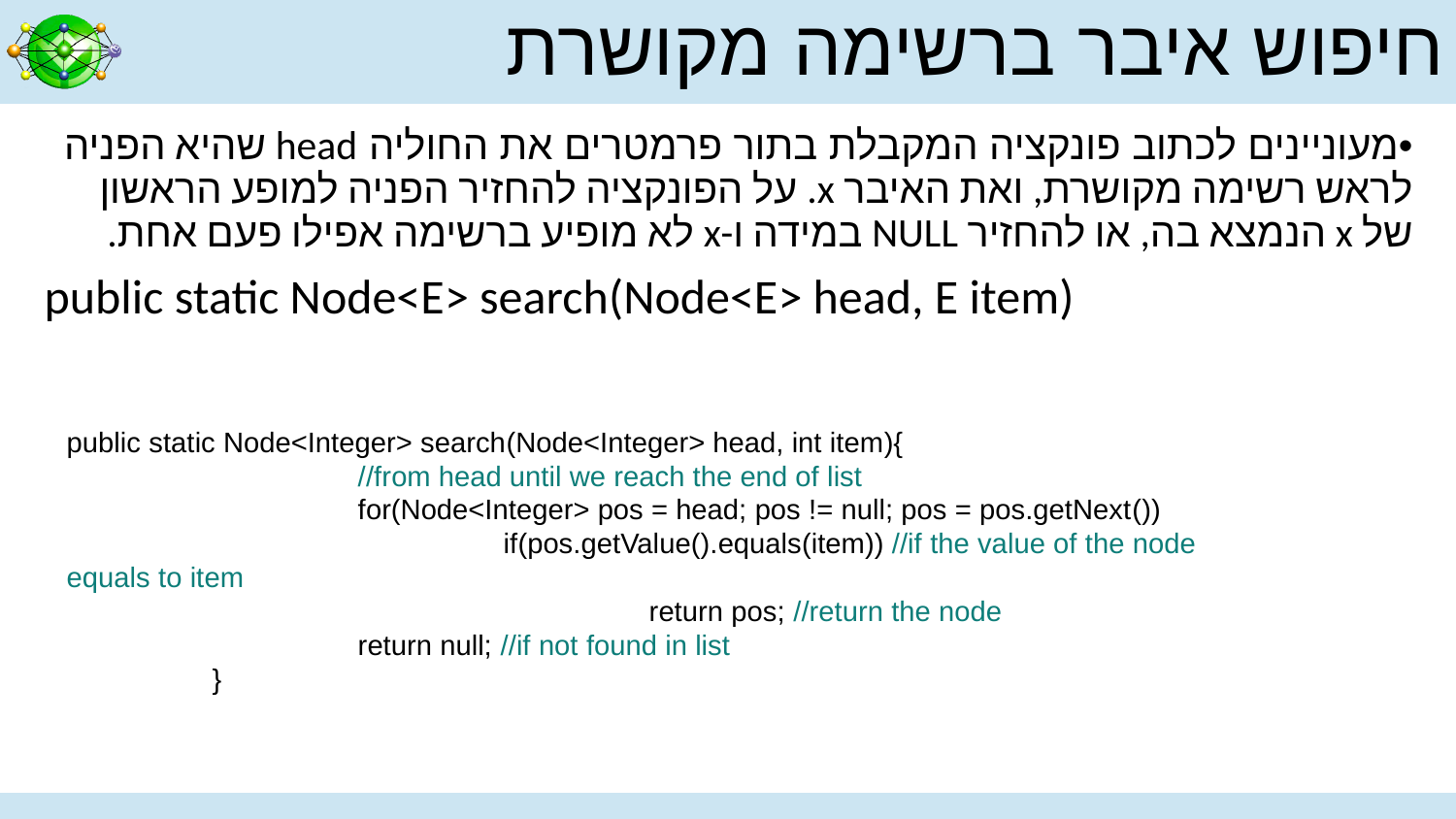

# חיפוש איבר ברשימה מקושרת
•מעוניינים לכתוב פונקציה המקבלת בתור פרמטרים את החוליה head שהיא הפניה לראש רשימה מקושרת, ואת האיבר x. על הפונקציה להחזיר הפניה למופע הראשון של x הנמצא בה, או להחזיר NULL במידה ו-x לא מופיע ברשימה אפילו פעם אחת.
public static Node<E> search(Node<E> head, E item)
public static Node<Integer> search(Node<Integer> head, int item){
		//from head until we reach the end of list
		for(Node<Integer> pos = head; pos != null; pos = pos.getNext())
			if(pos.getValue().equals(item)) //if the value of the node equals to item
				return pos; //return the node
		return null; //if not found in list
	}